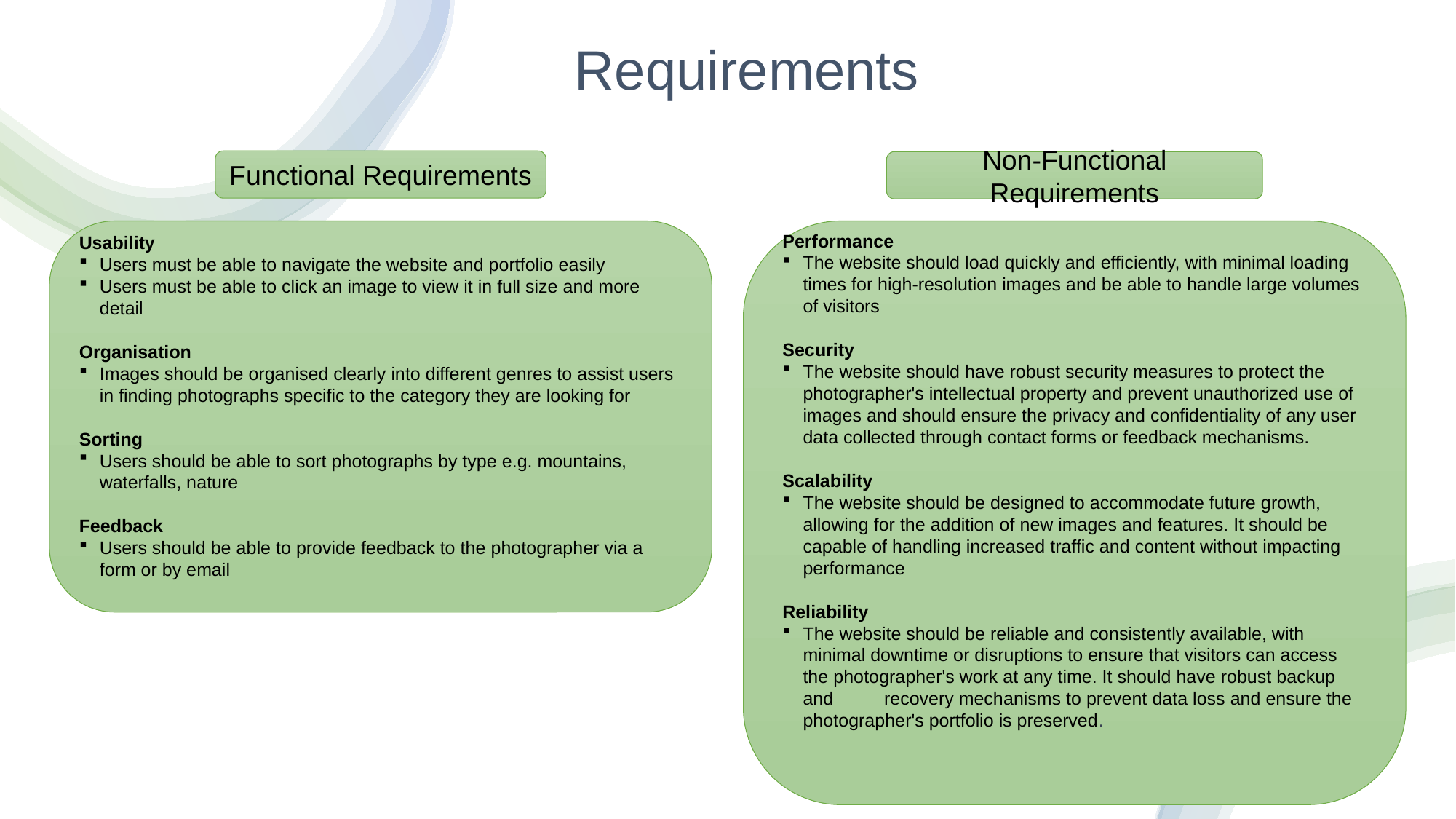

# Requirements

Functional Requirements

Non-Functional Requirements

Usability
Users must be able to navigate the website and portfolio easily
Users must be able to click an image to view it in full size and more detail

Organisation
Images should be organised clearly into different genres to assist users in finding photographs specific to the category they are looking for

Sorting
Users should be able to sort photographs by type e.g. mountains, waterfalls, nature

Feedback
Users should be able to provide feedback to the photographer via a form or by email

Performance
The website should load quickly and efficiently, with minimal loading times for high-resolution images and be able to handle large volumes of visitors

Security
The website should have robust security measures to protect the photographer's intellectual property and prevent unauthorized use of images and should ensure the privacy and confidentiality of any user data collected through contact forms or feedback mechanisms.

Scalability
The website should be designed to accommodate future growth, allowing for the addition of new images and features. It should be capable of handling increased traffic and content without impacting performance

Reliability
The website should be reliable and consistently available, with minimal downtime or disruptions to ensure that visitors can access the photographer's work at any time. It should have robust backup and          recovery mechanisms to prevent data loss and ensure the photographer's portfolio is preserved.